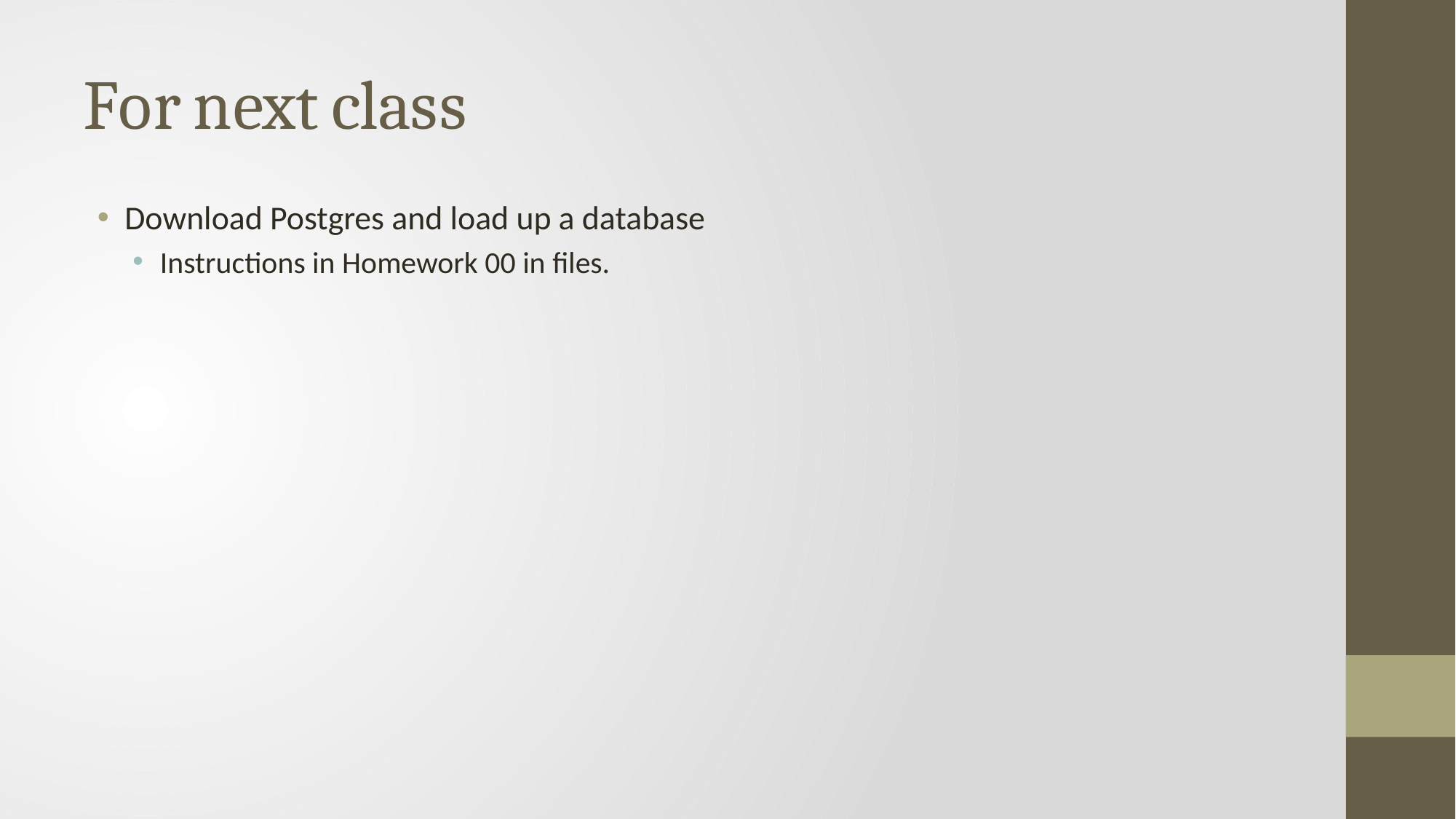

# For next class
Download Postgres and load up a database
Instructions in Homework 00 in files.